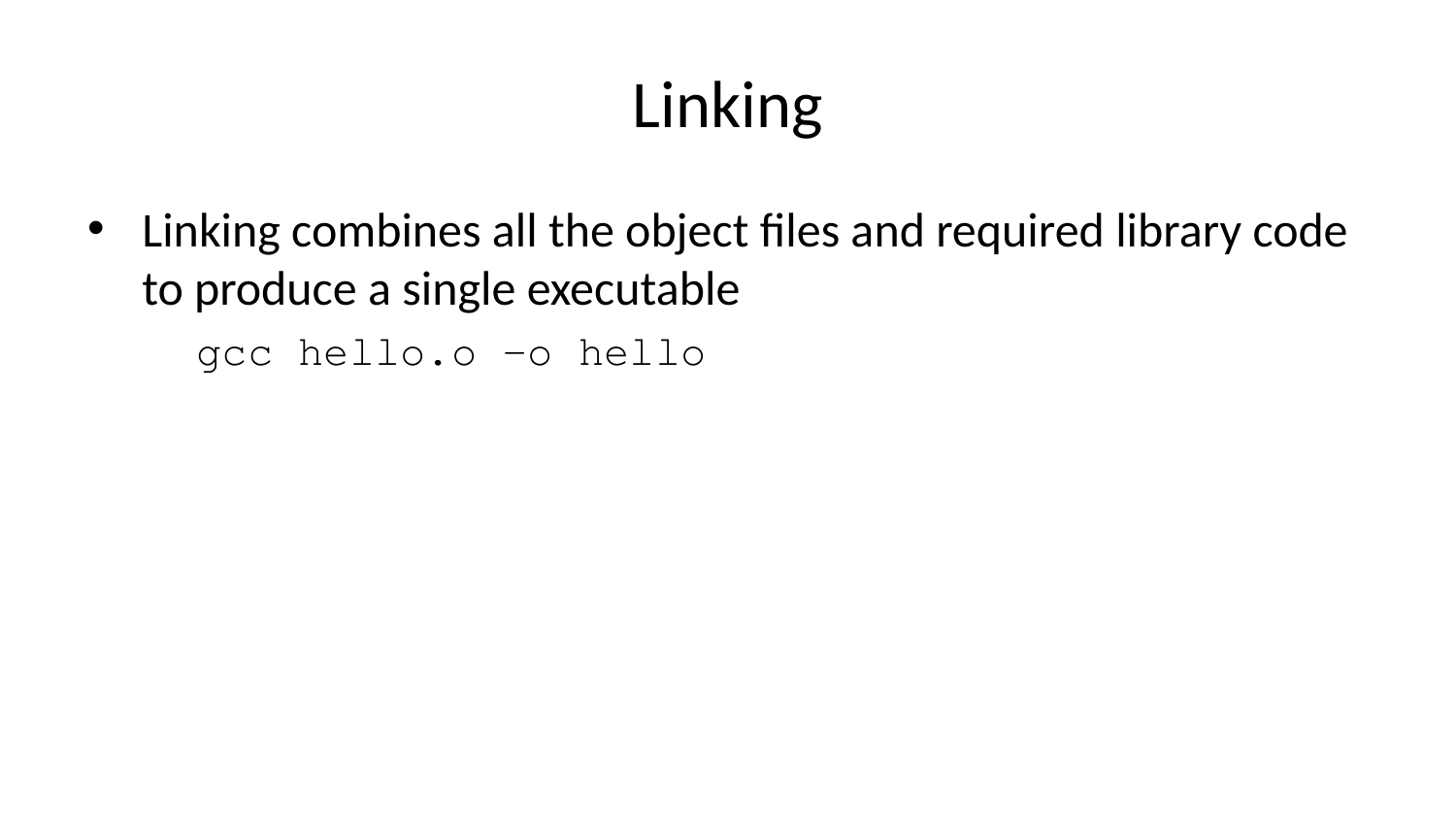

# Linking
Linking combines all the object files and required library code to produce a single executable
gcc hello.o -o hello